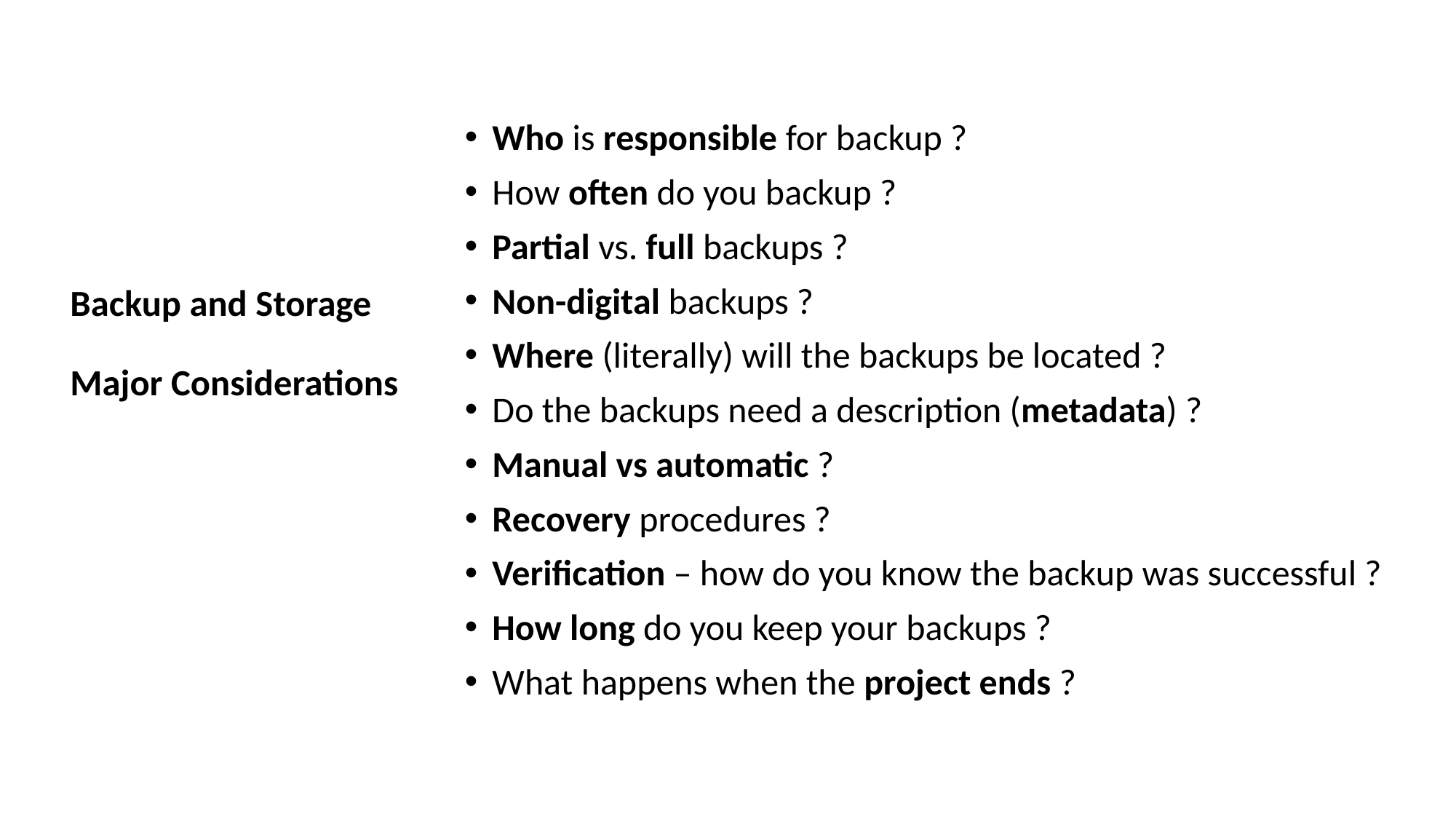

Who is responsible for backup ?
How often do you backup ?
Partial vs. full backups ?
Non-digital backups ?
Where (literally) will the backups be located ?
Do the backups need a description (metadata) ?
Manual vs automatic ?
Recovery procedures ?
Verification – how do you know the backup was successful ?
How long do you keep your backups ?
What happens when the project ends ?

# Backup and Storage Major Considerations